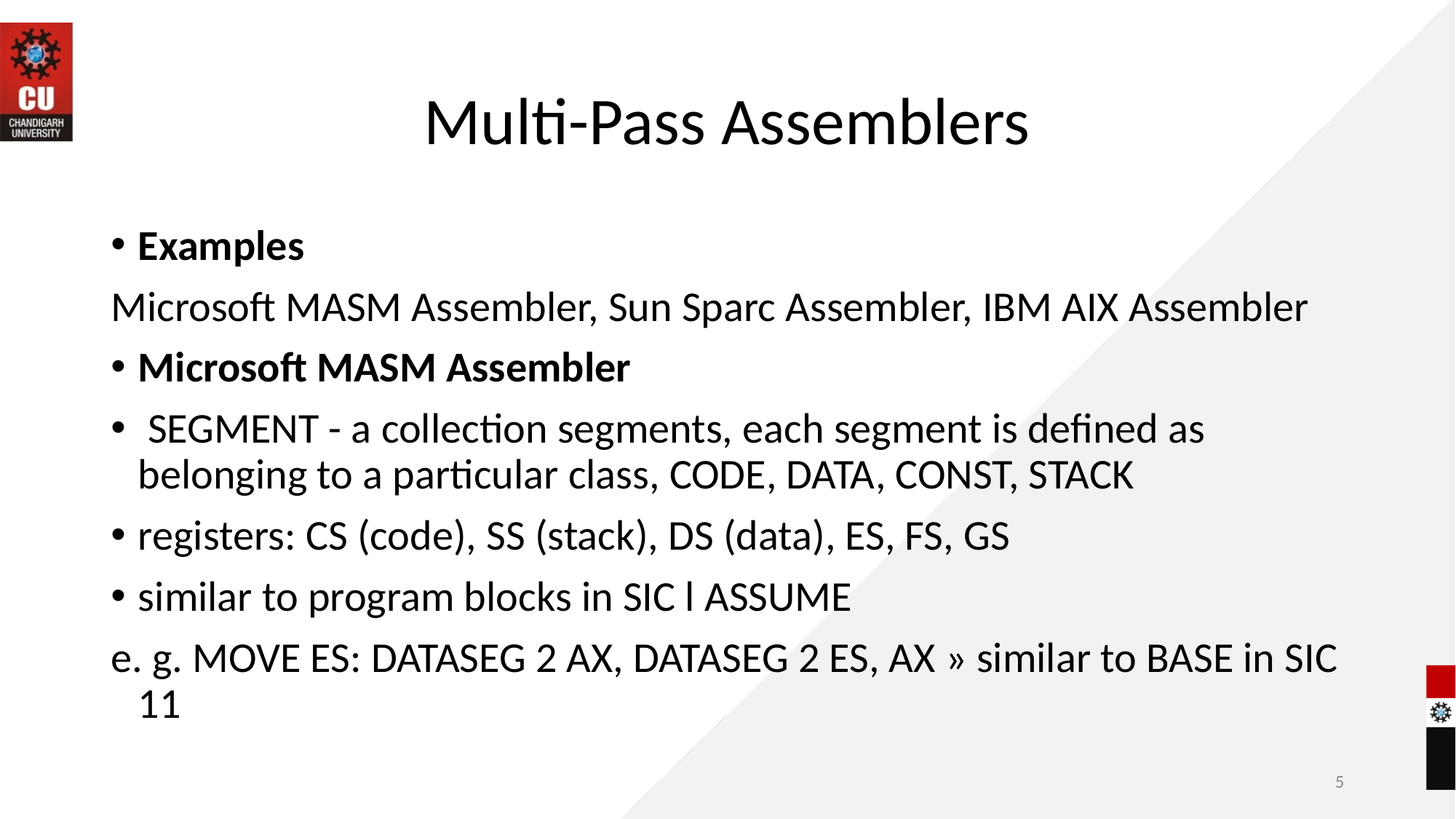

# Multi-Pass Assemblers
Examples
Microsoft MASM Assembler, Sun Sparc Assembler, IBM AIX Assembler
Microsoft MASM Assembler
 SEGMENT - a collection segments, each segment is defined as belonging to a particular class, CODE, DATA, CONST, STACK
registers: CS (code), SS (stack), DS (data), ES, FS, GS
similar to program blocks in SIC l ASSUME
e. g. MOVE ES: DATASEG 2 AX, DATASEG 2 ES, AX » similar to BASE in SIC 11
5